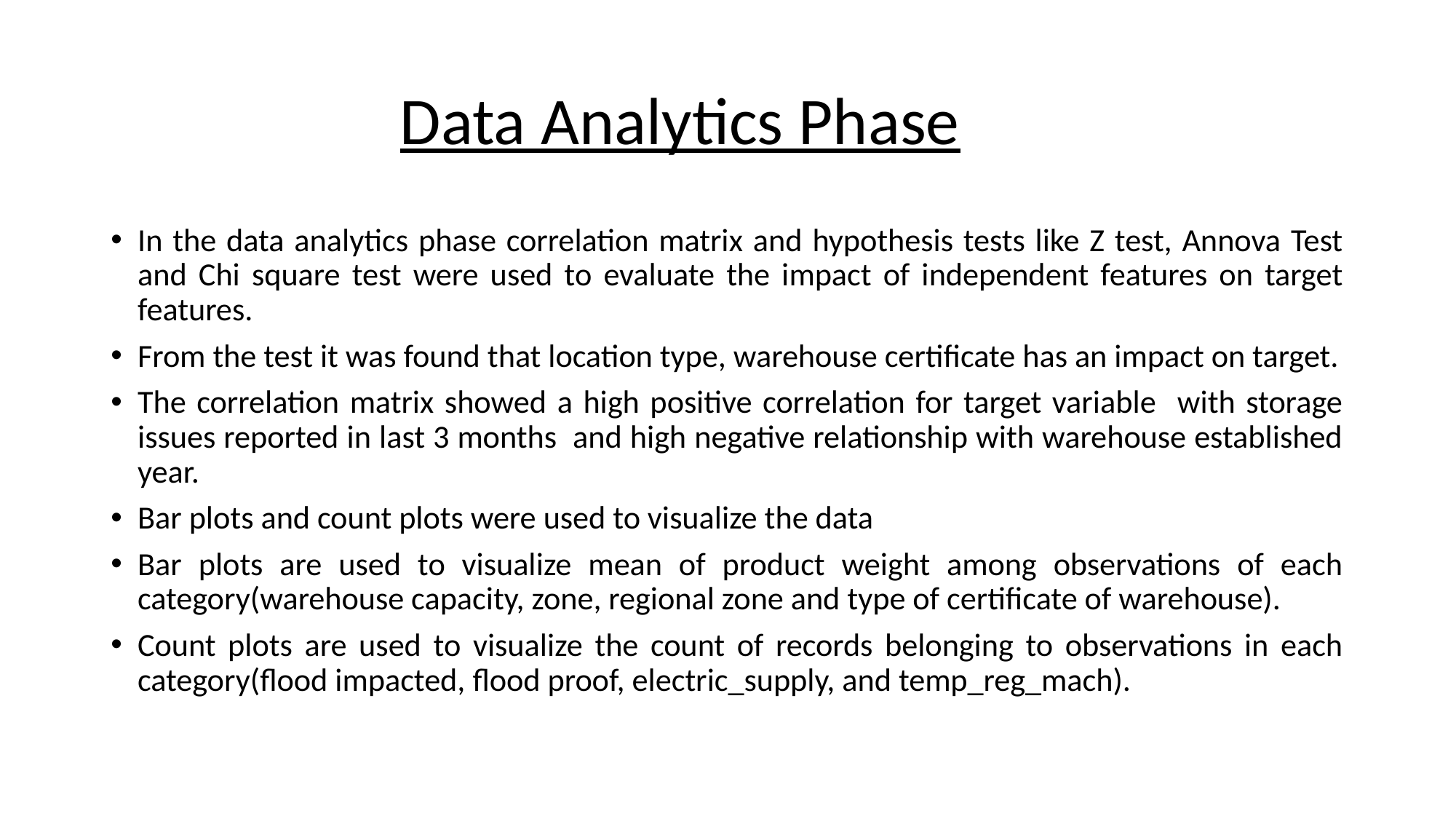

# Data Analytics Phase
In the data analytics phase correlation matrix and hypothesis tests like Z test, Annova Test and Chi square test were used to evaluate the impact of independent features on target features.
From the test it was found that location type, warehouse certificate has an impact on target.
The correlation matrix showed a high positive correlation for target variable  with storage issues reported in last 3 months  and high negative relationship with warehouse established year.
Bar plots and count plots were used to visualize the data
Bar plots are used to visualize mean of product weight among observations of each category(warehouse capacity, zone, regional zone and type of certificate of warehouse).
Count plots are used to visualize the count of records belonging to observations in each category(flood impacted, flood proof, electric_supply, and temp_reg_mach).